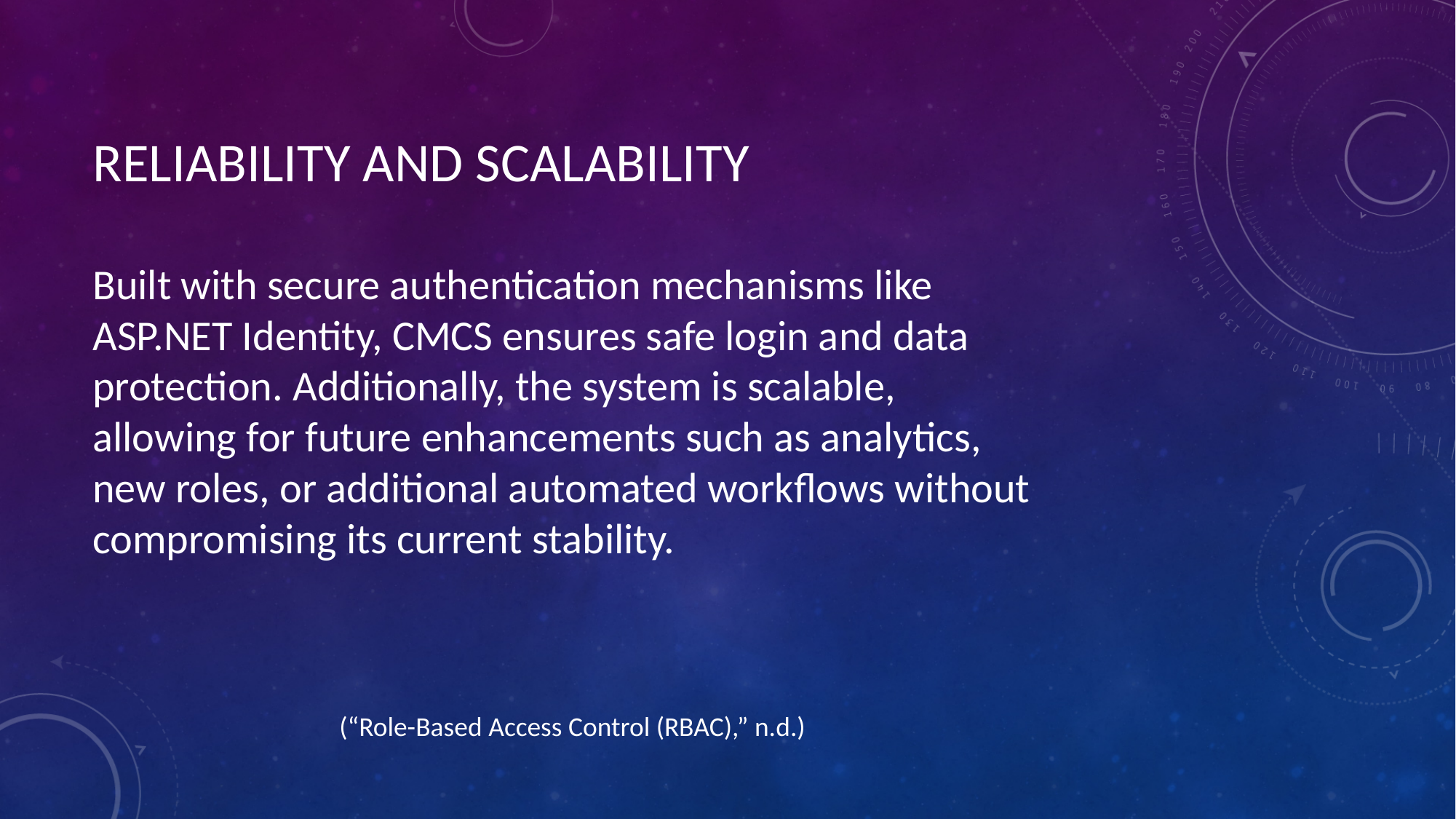

# Reliability and Scalability
Built with secure authentication mechanisms like ASP.NET Identity, CMCS ensures safe login and data protection. Additionally, the system is scalable, allowing for future enhancements such as analytics, new roles, or additional automated workflows without compromising its current stability.
(“Role-Based Access Control (RBAC),” n.d.)